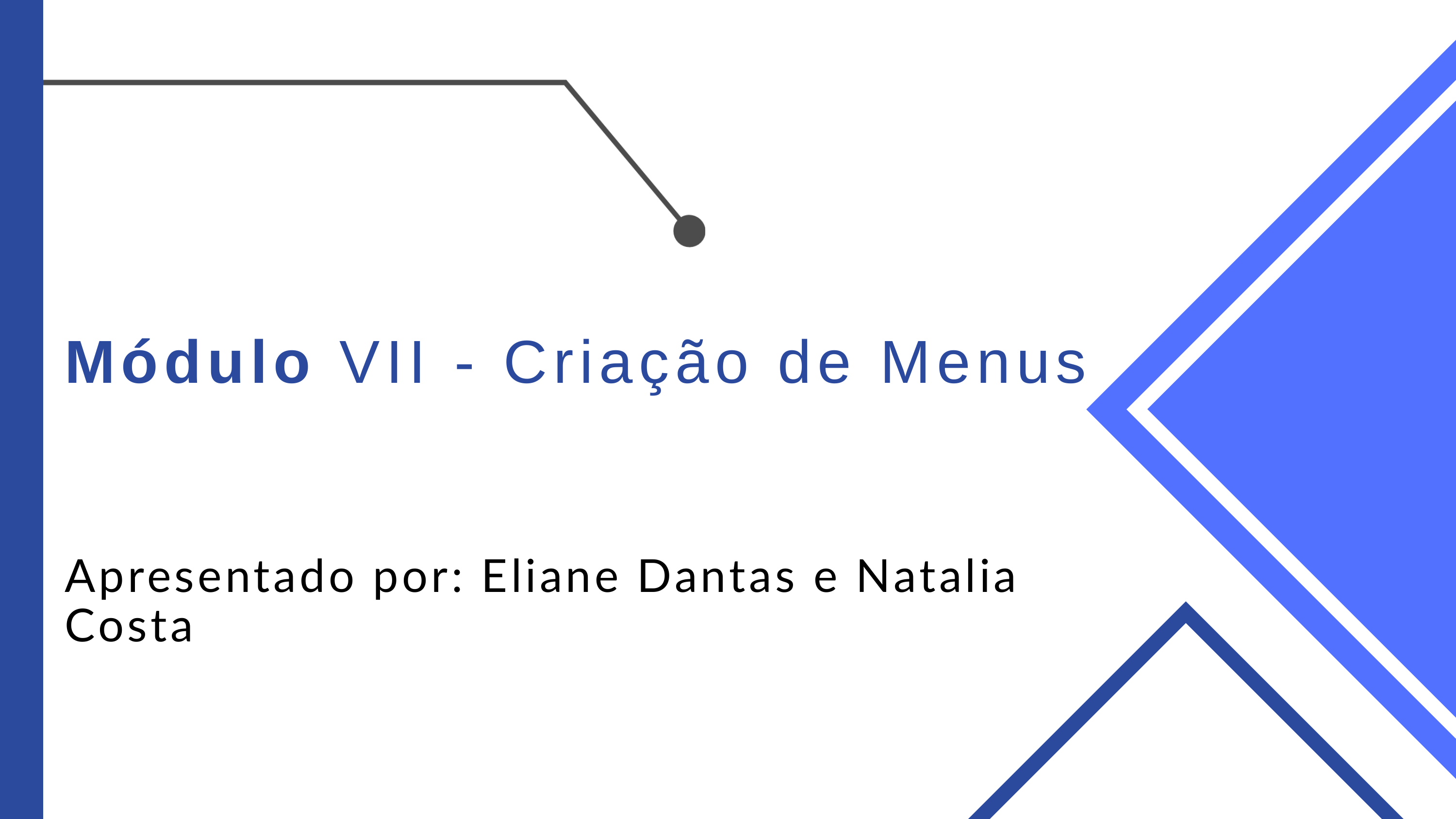

Módulo VII - Criação de Menus
Apresentado por: Eliane Dantas e Natalia Costa